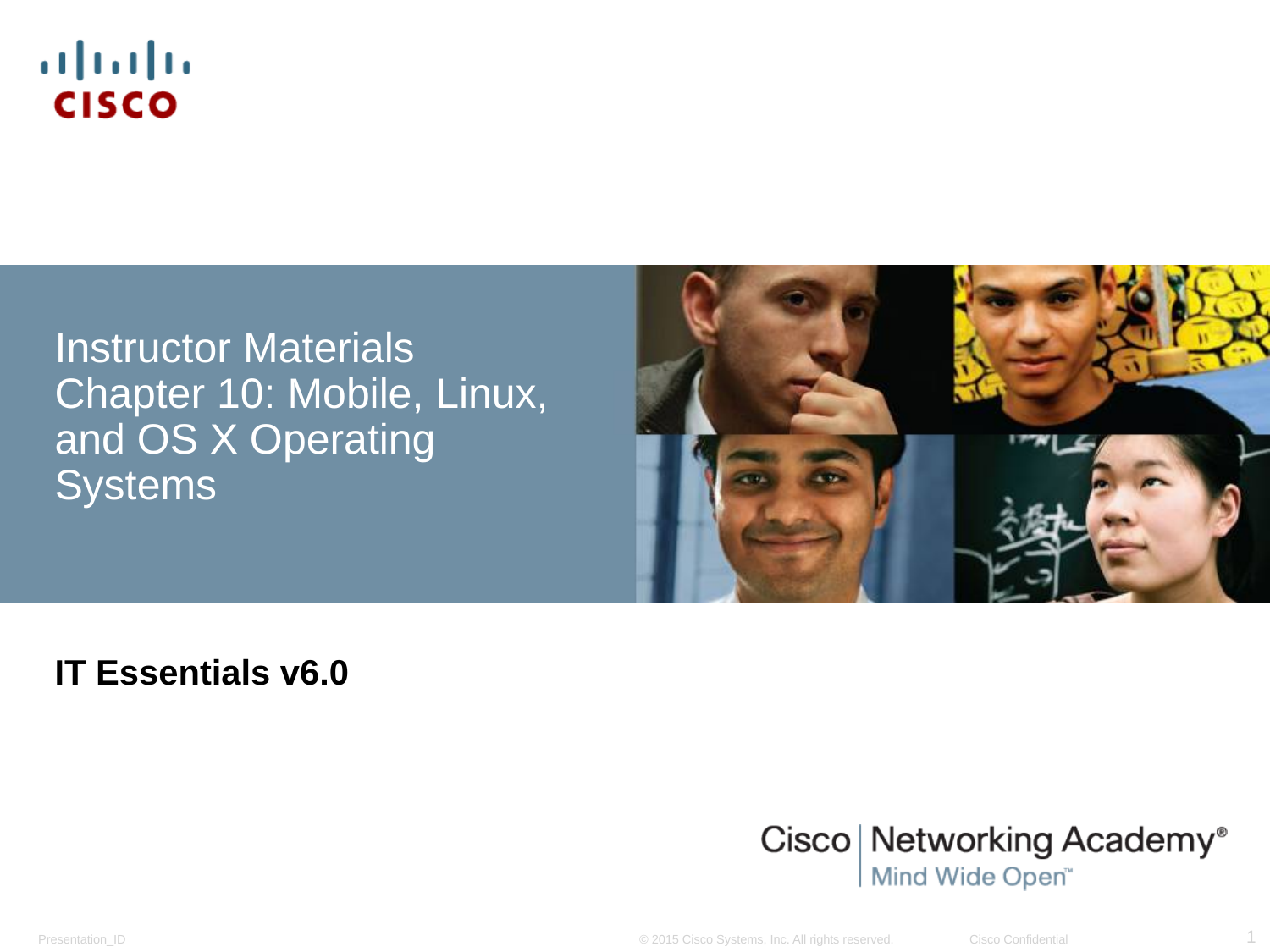

# Instructor Materials Chapter 10: Mobile, Linux, and OS X Operating Systems
IT Essentials v6.0